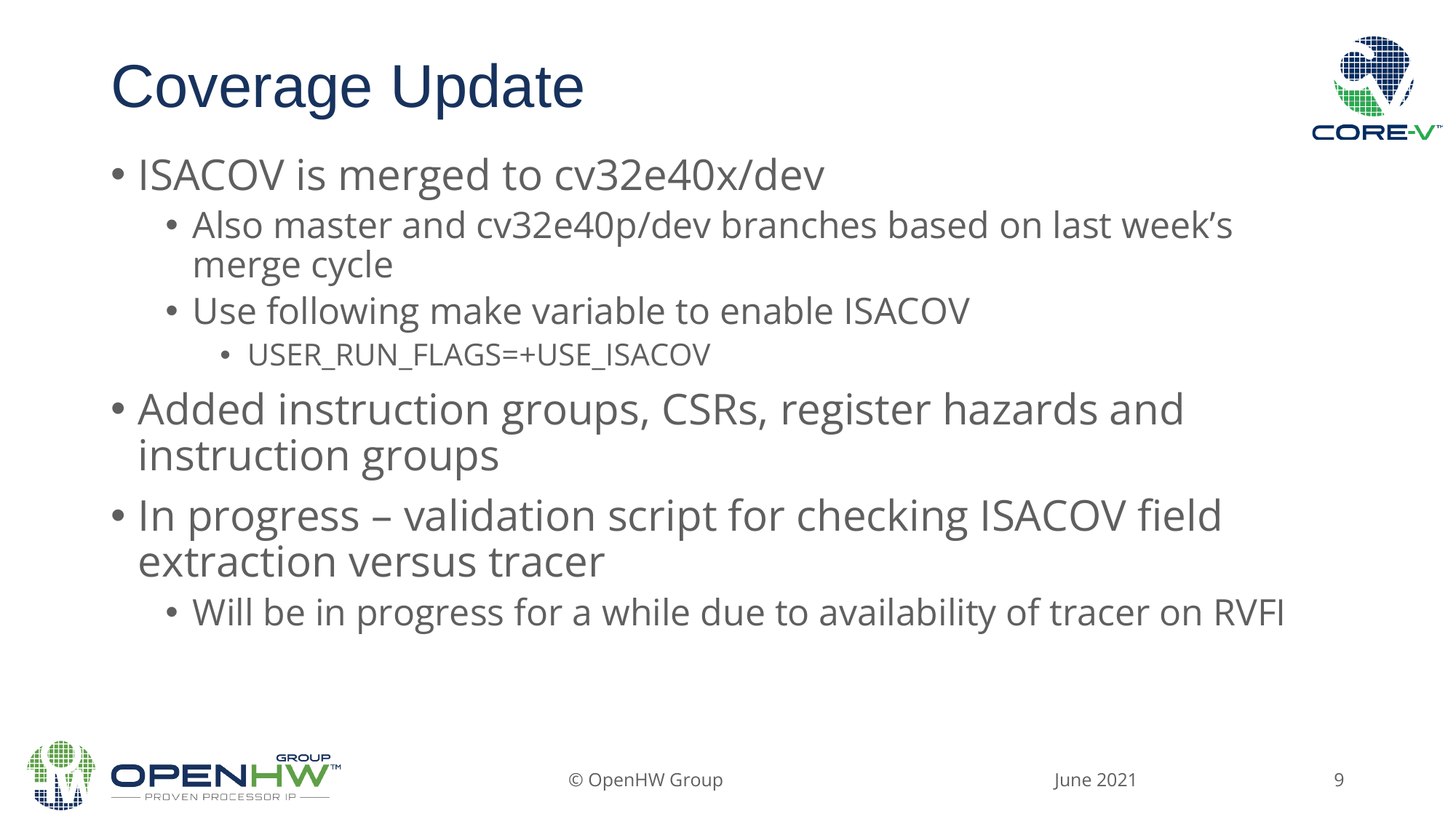

# Coverage Update
ISACOV is merged to cv32e40x/dev
Also master and cv32e40p/dev branches based on last week’s merge cycle
Use following make variable to enable ISACOV
USER_RUN_FLAGS=+USE_ISACOV
Added instruction groups, CSRs, register hazards and instruction groups
In progress – validation script for checking ISACOV field extraction versus tracer
Will be in progress for a while due to availability of tracer on RVFI

June 2021
© OpenHW Group
9